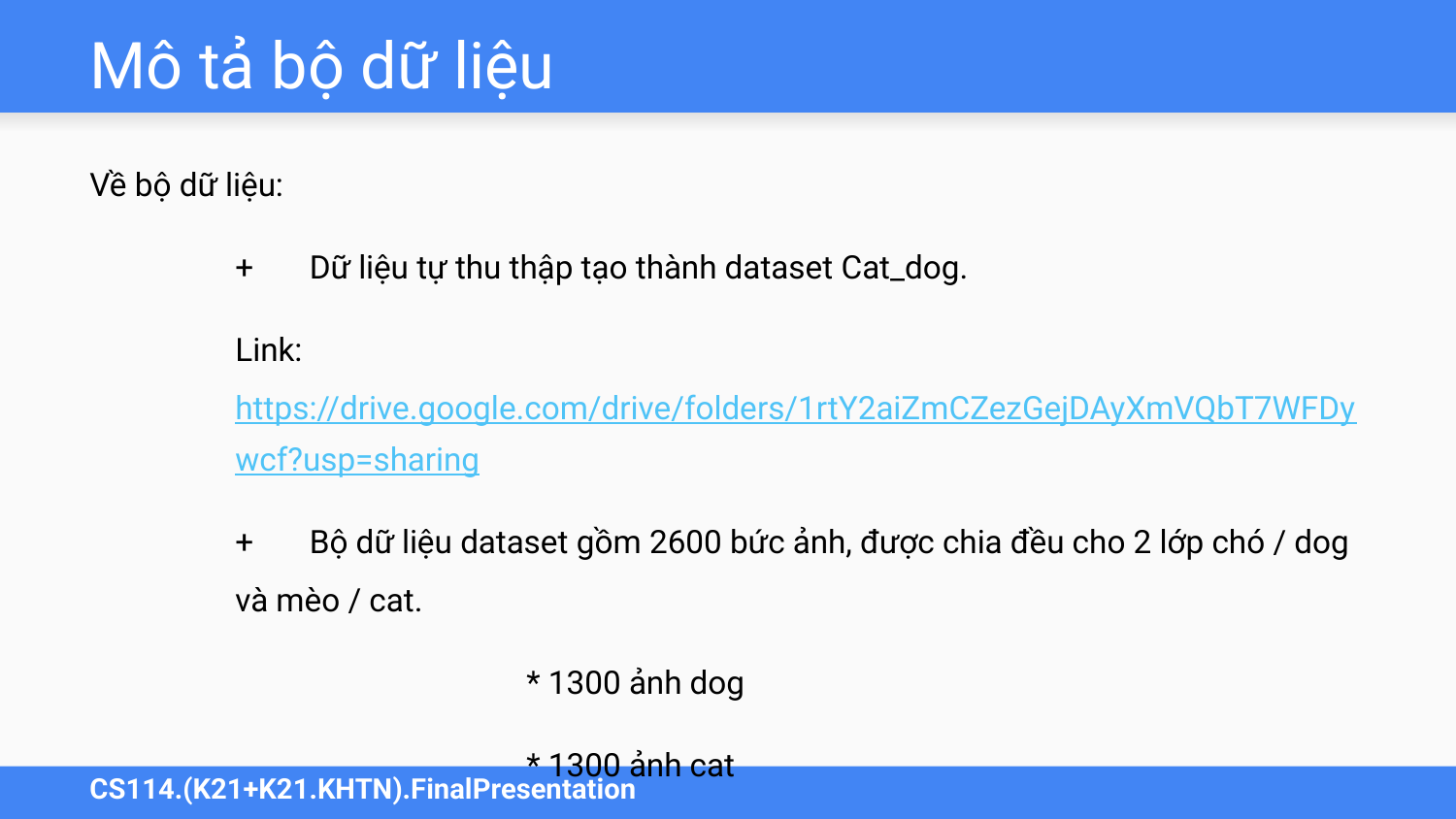

# Mô tả bộ dữ liệu
Về bộ dữ liệu:
+       Dữ liệu tự thu thập tạo thành dataset Cat_dog.
Link:https://drive.google.com/drive/folders/1rtY2aiZmCZezGejDAyXmVQbT7WFDywcf?usp=sharing
+       Bộ dữ liệu dataset gồm 2600 bức ảnh, được chia đều cho 2 lớp chó / dog và mèo / cat.
		* 1300 ảnh dog
		* 1300 ảnh cat